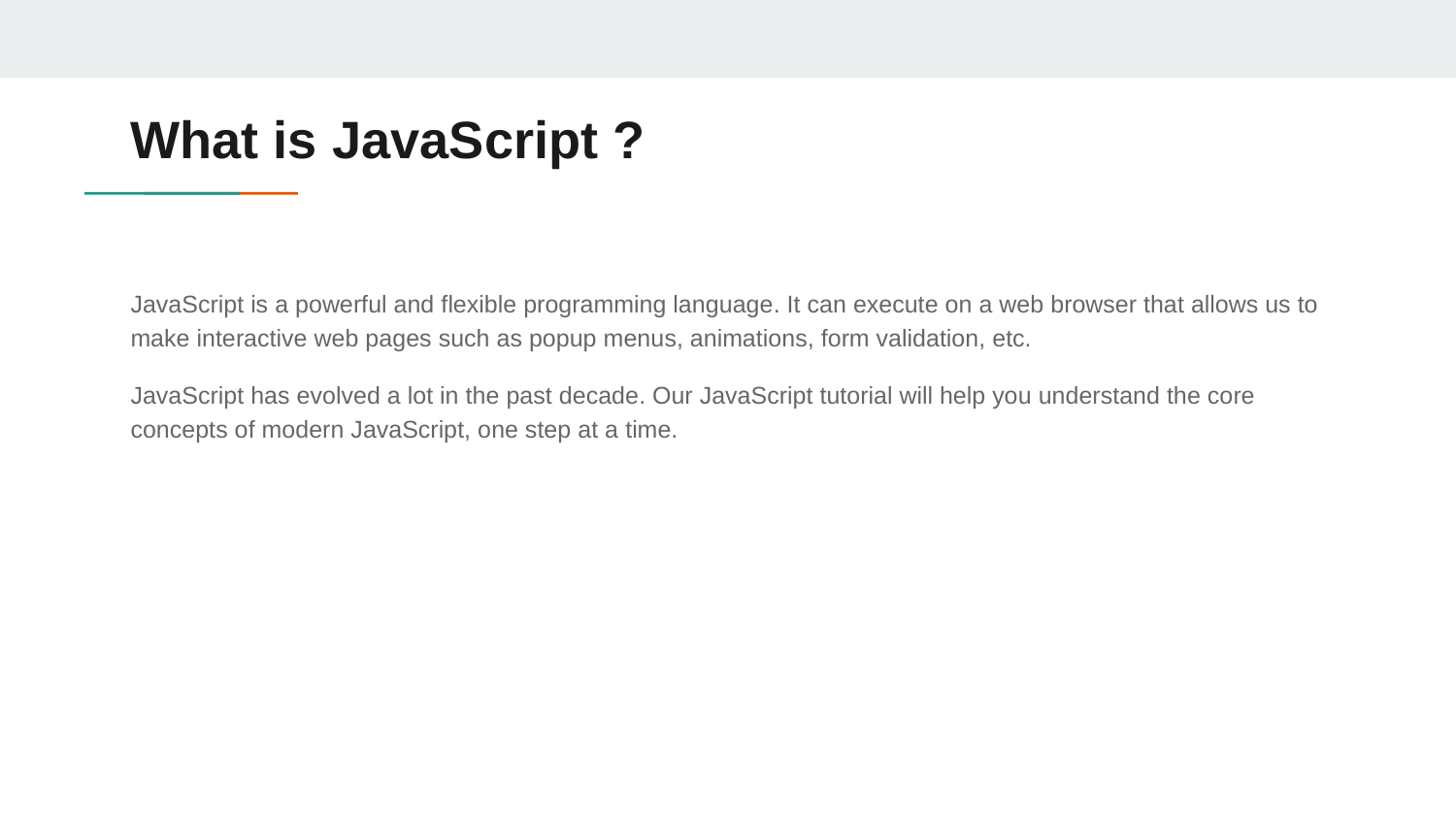

# What is JavaScript ?
JavaScript is a powerful and flexible programming language. It can execute on a web browser that allows us to make interactive web pages such as popup menus, animations, form validation, etc.
JavaScript has evolved a lot in the past decade. Our JavaScript tutorial will help you understand the core concepts of modern JavaScript, one step at a time.